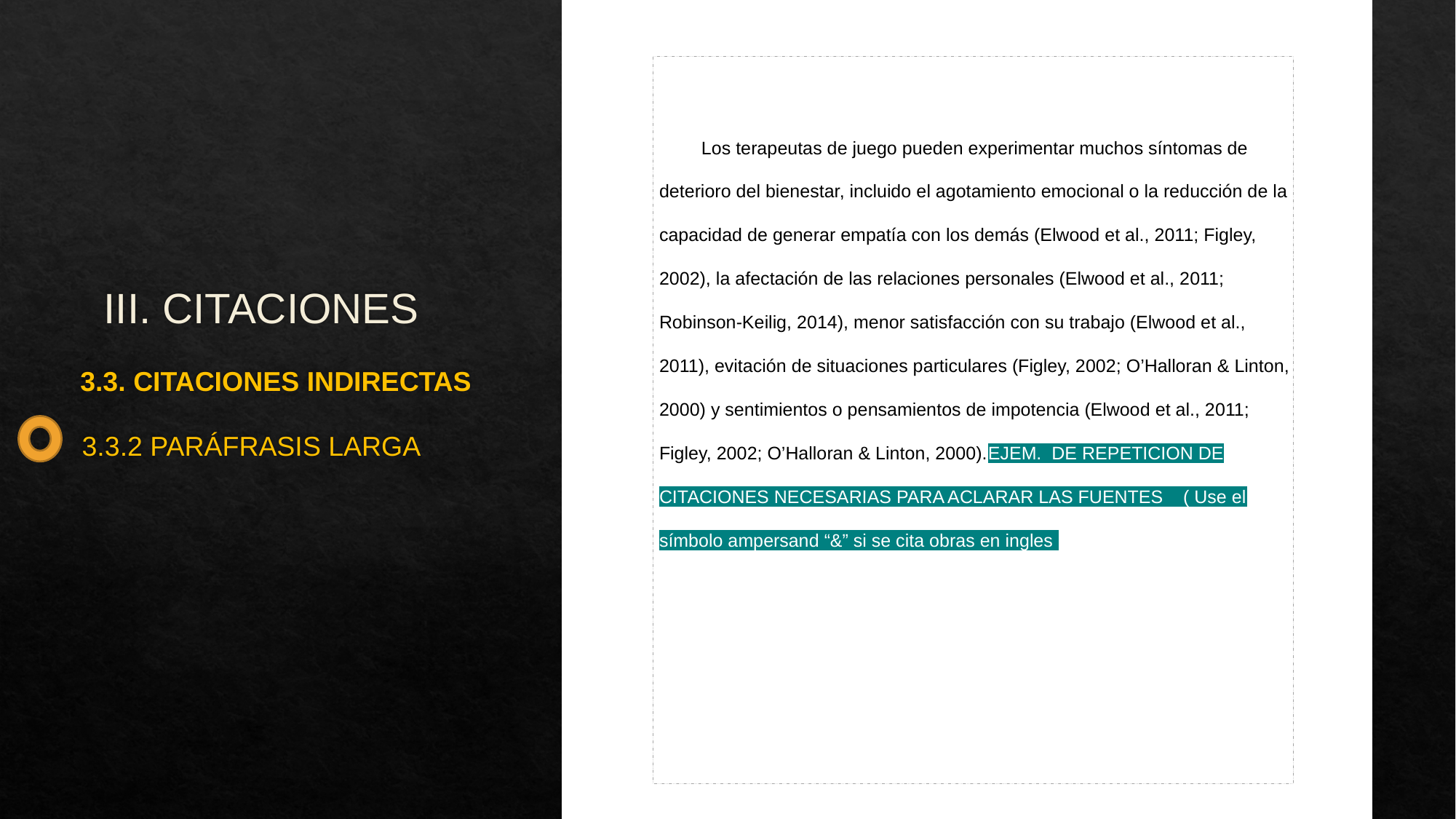

Los terapeutas de juego pueden experimentar muchos síntomas de deterioro del bienestar, incluido el agotamiento emocional o la reducción de la capacidad de generar empatía con los demás (Elwood et al., 2011; Figley, 2002), la afectación de las relaciones personales (Elwood et al., 2011; Robinson-Keilig, 2014), menor satisfacción con su trabajo (Elwood et al., 2011), evitación de situaciones particulares (Figley, 2002; O’Halloran & Linton, 2000) y sentimientos o pensamientos de impotencia (Elwood et al., 2011; Figley, 2002; O’Halloran & Linton, 2000).EJEM.  DE REPETICION DE CITACIONES NECESARIAS PARA ACLARAR LAS FUENTES    ( Use el símbolo ampersand “&” si se cita obras en ingles

# III. CITACIONES
3.3. CITACIONES INDIRECTAS

3.3.2 PARÁFRASIS LARGA